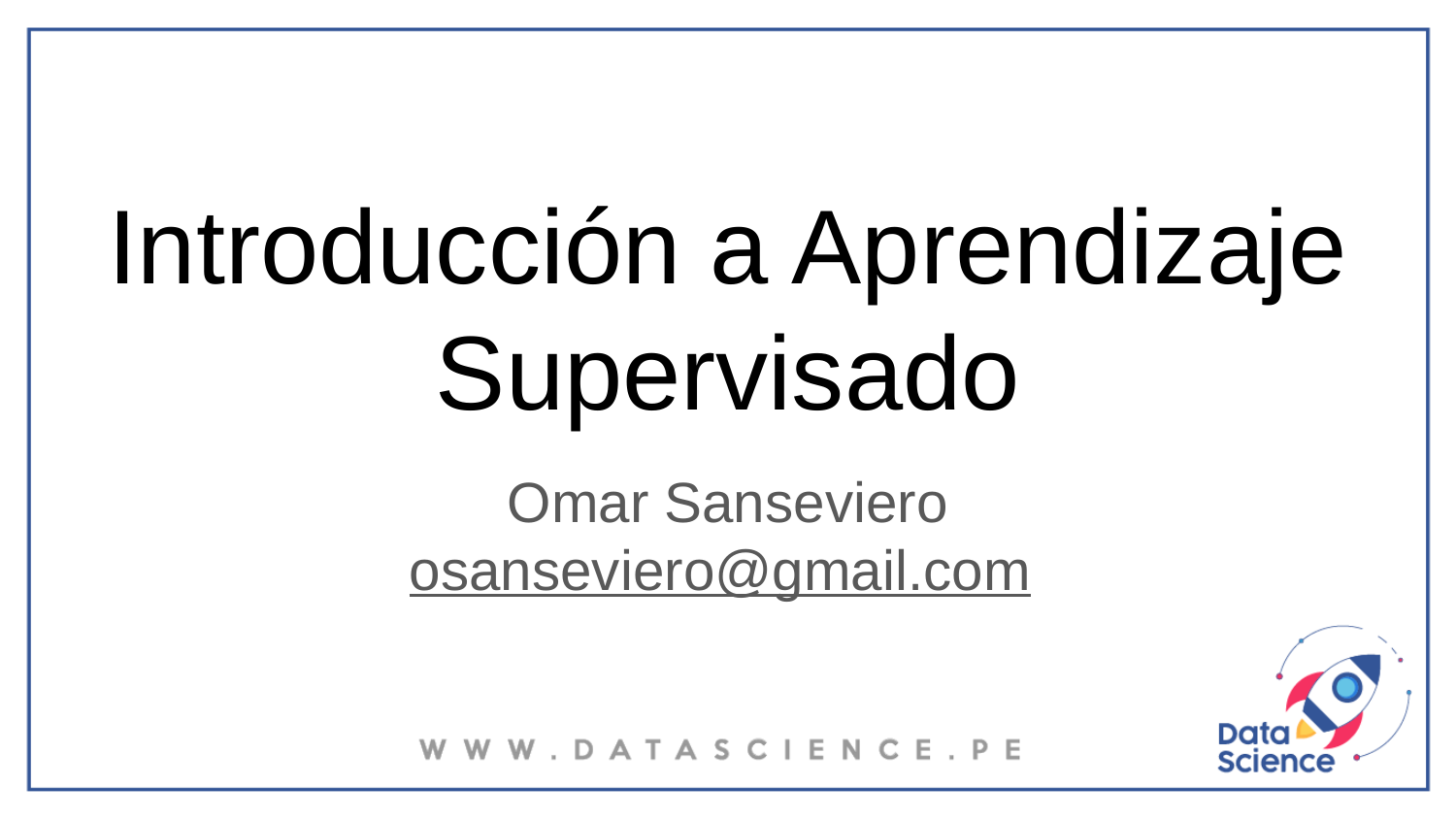

# Introducción a Aprendizaje Supervisado
Omar Sanseviero
osanseviero@gmail.com